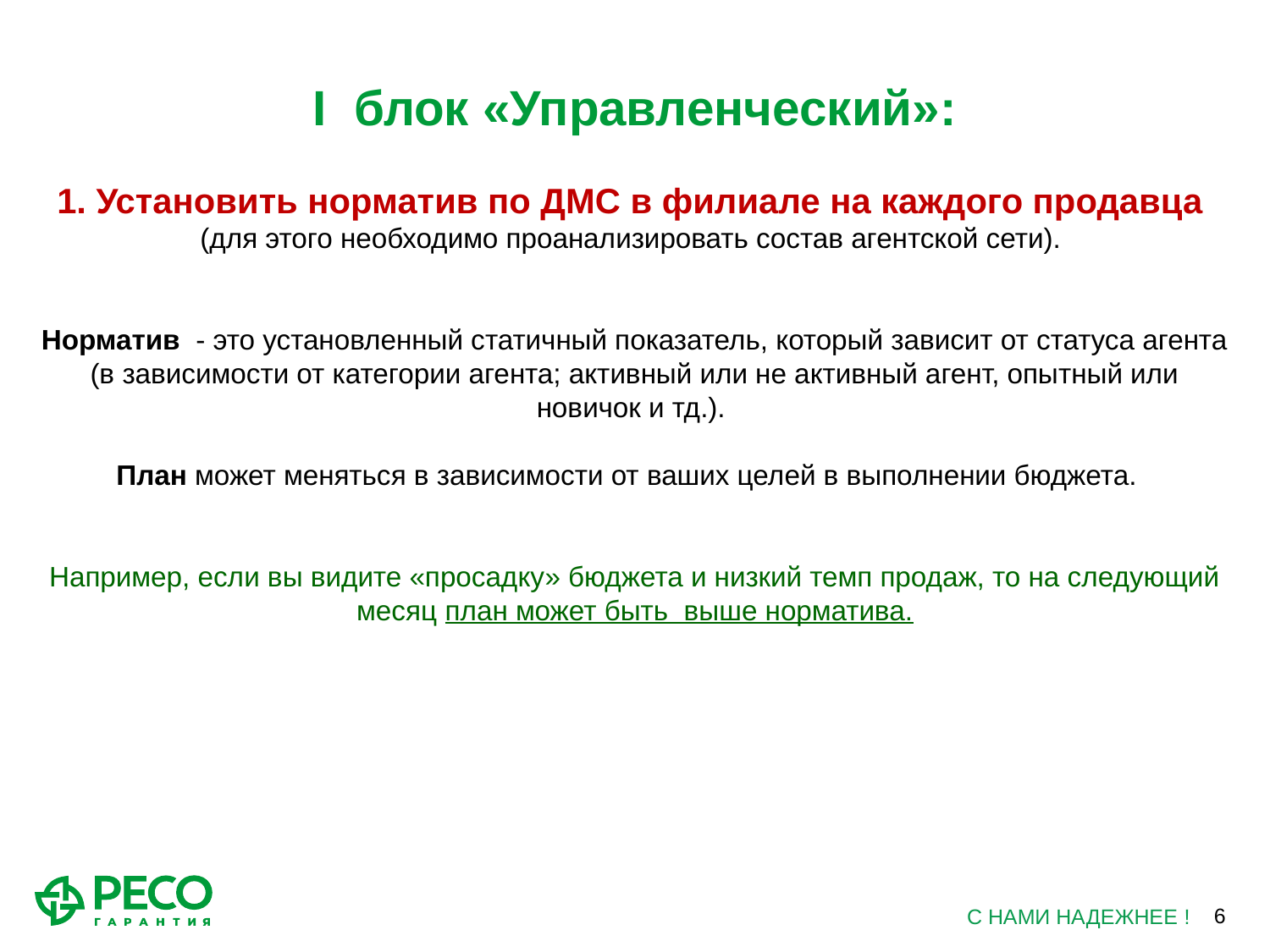

# I  блок «Управленческий»: 1. Установить норматив по ДМС в филиале на каждого продавца (для этого необходимо проанализировать состав агентской сети). Норматив  - это установленный статичный показатель, который зависит от статуса агента (в зависимости от категории агента; активный или не активный агент, опытный или новичок и тд.). План может меняться в зависимости от ваших целей в выполнении бюджета. Например, если вы видите «просадку» бюджета и низкий темп продаж, то на следующий месяц план может быть  выше норматива.